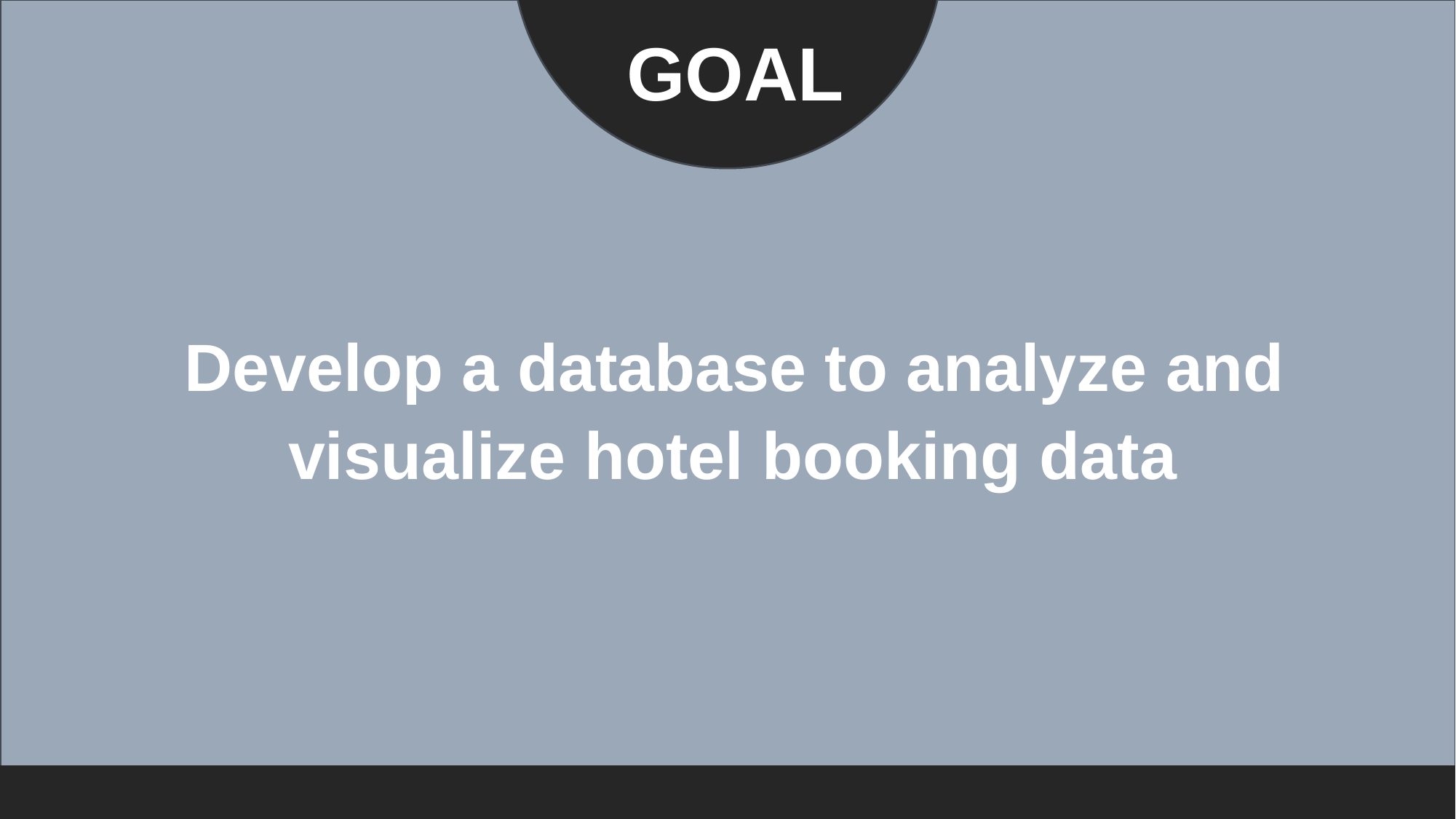

GOAL
Develop a database to analyze and visualize hotel booking data